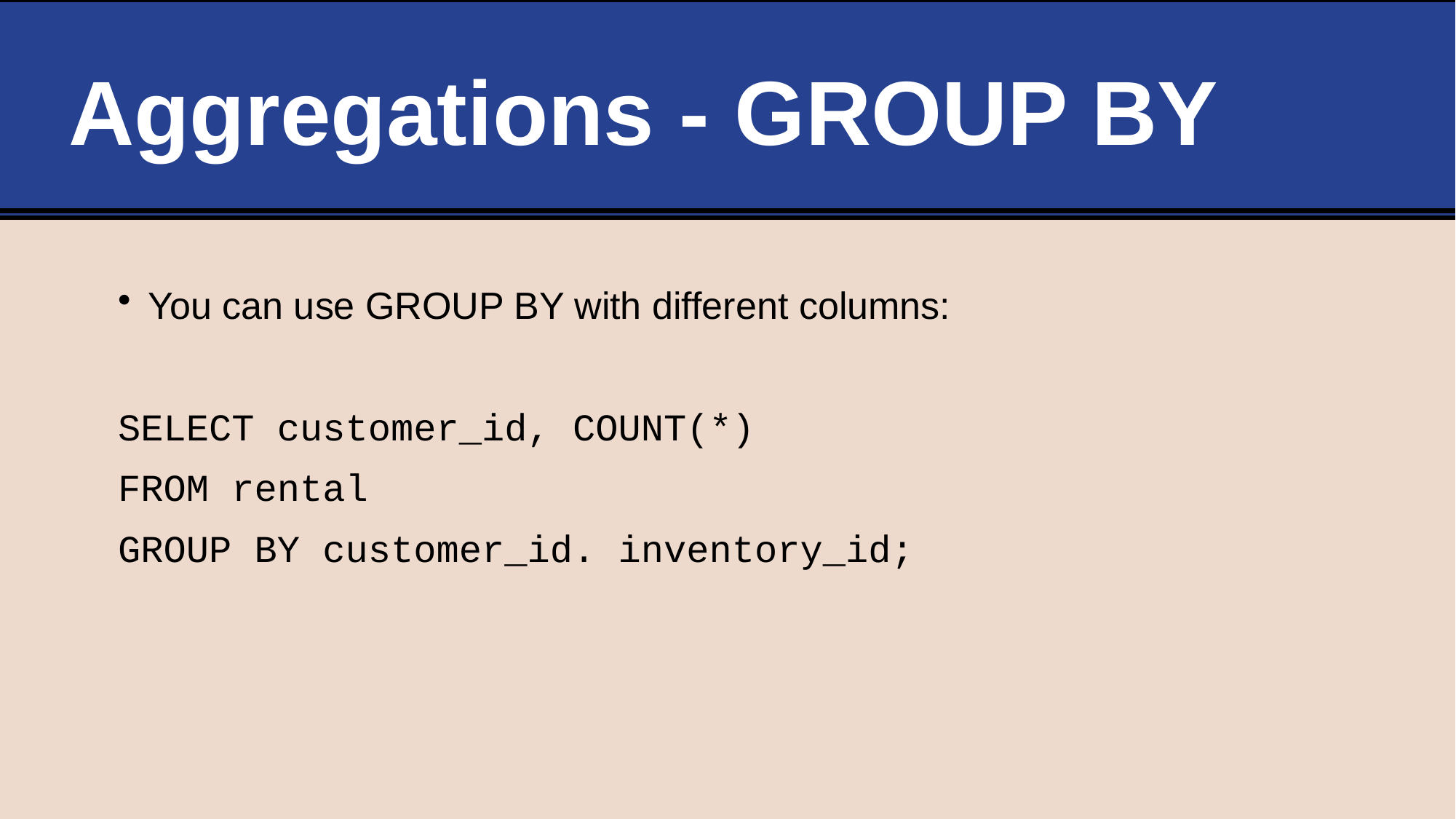

# Aggregations - GROUP BY

You can use GROUP BY with different columns:

SELECT customer_id, COUNT(*)
FROM rental
GROUP BY customer_id. inventory_id;